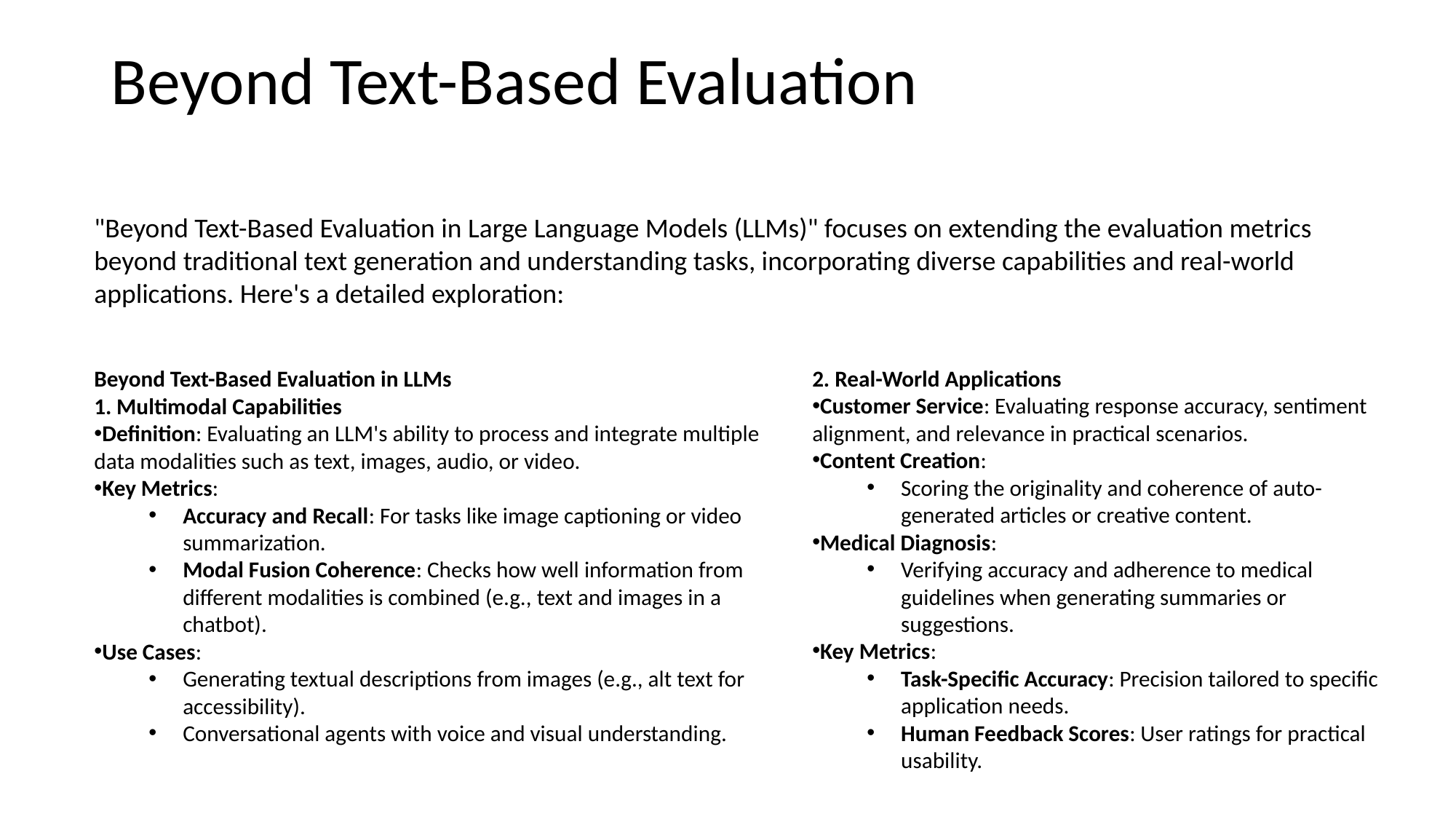

# Beyond Text-Based Evaluation

"Beyond Text-Based Evaluation in Large Language Models (LLMs)" focuses on extending the evaluation metrics beyond traditional text generation and understanding tasks, incorporating diverse capabilities and real-world applications. Here's a detailed exploration:
2. Real-World Applications
Customer Service: Evaluating response accuracy, sentiment alignment, and relevance in practical scenarios.
Content Creation:
Scoring the originality and coherence of auto-generated articles or creative content.
Medical Diagnosis:
Verifying accuracy and adherence to medical guidelines when generating summaries or suggestions.
Key Metrics:
Task-Specific Accuracy: Precision tailored to specific application needs.
Human Feedback Scores: User ratings for practical usability.
Beyond Text-Based Evaluation in LLMs
1. Multimodal Capabilities
Definition: Evaluating an LLM's ability to process and integrate multiple data modalities such as text, images, audio, or video.
Key Metrics:
Accuracy and Recall: For tasks like image captioning or video summarization.
Modal Fusion Coherence: Checks how well information from different modalities is combined (e.g., text and images in a chatbot).
Use Cases:
Generating textual descriptions from images (e.g., alt text for accessibility).
Conversational agents with voice and visual understanding.